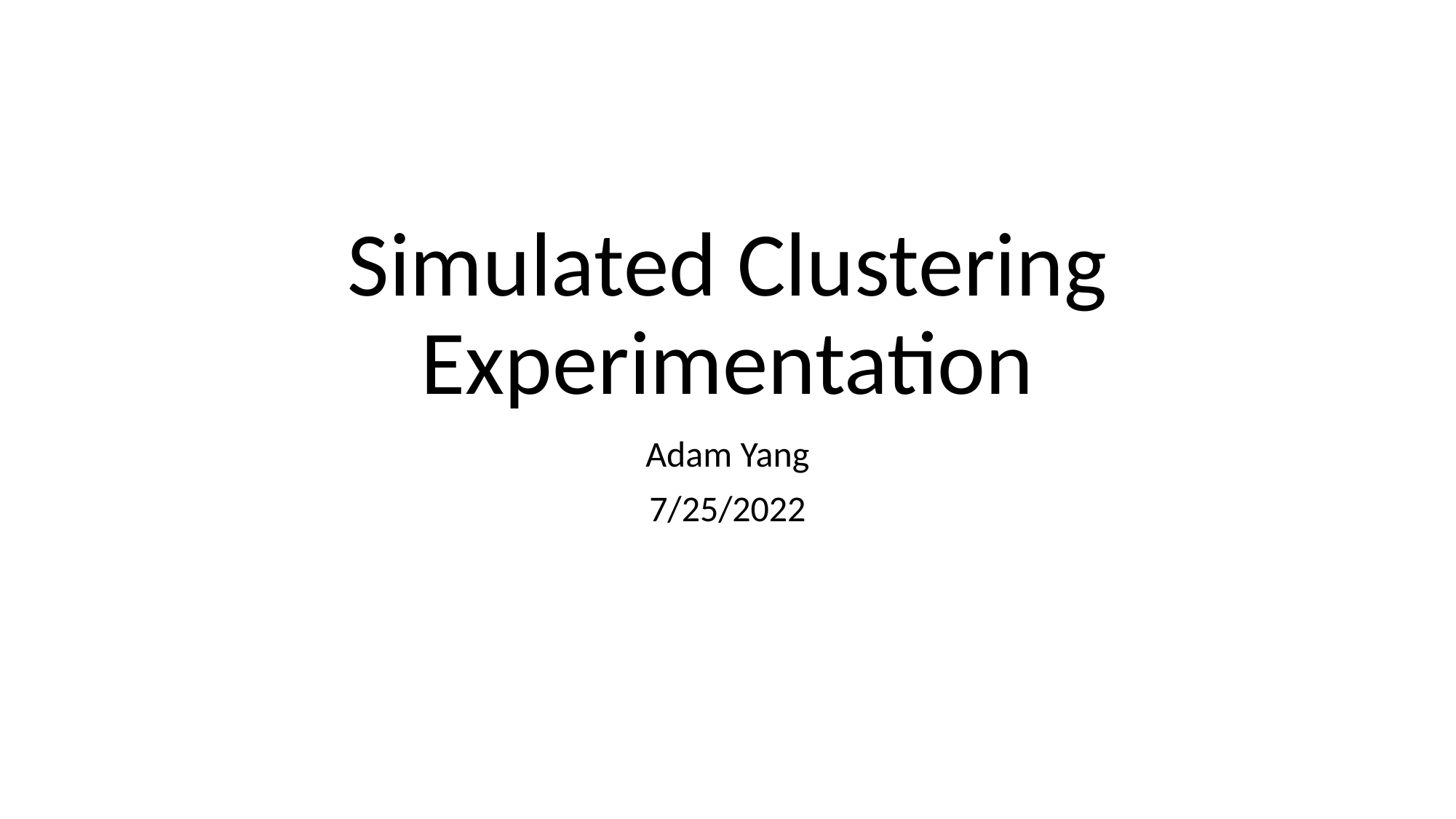

# Simulated Clustering Experimentation
Adam Yang
7/25/2022